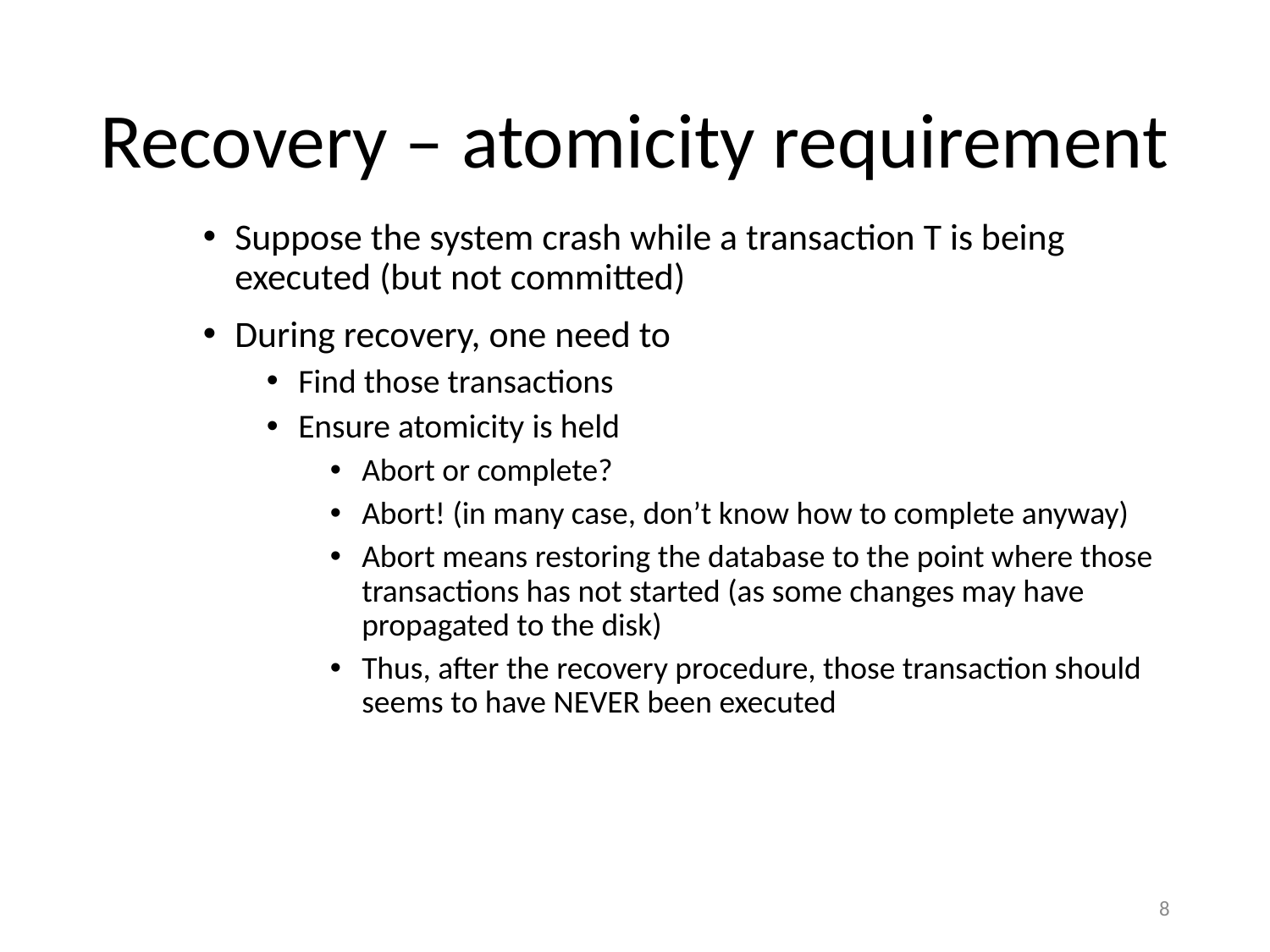

# Recovery – atomicity requirement
Suppose the system crash while a transaction T is being executed (but not committed)
During recovery, one need to
Find those transactions
Ensure atomicity is held
Abort or complete?
Abort! (in many case, don’t know how to complete anyway)
Abort means restoring the database to the point where those transactions has not started (as some changes may have propagated to the disk)
Thus, after the recovery procedure, those transaction should seems to have NEVER been executed
8